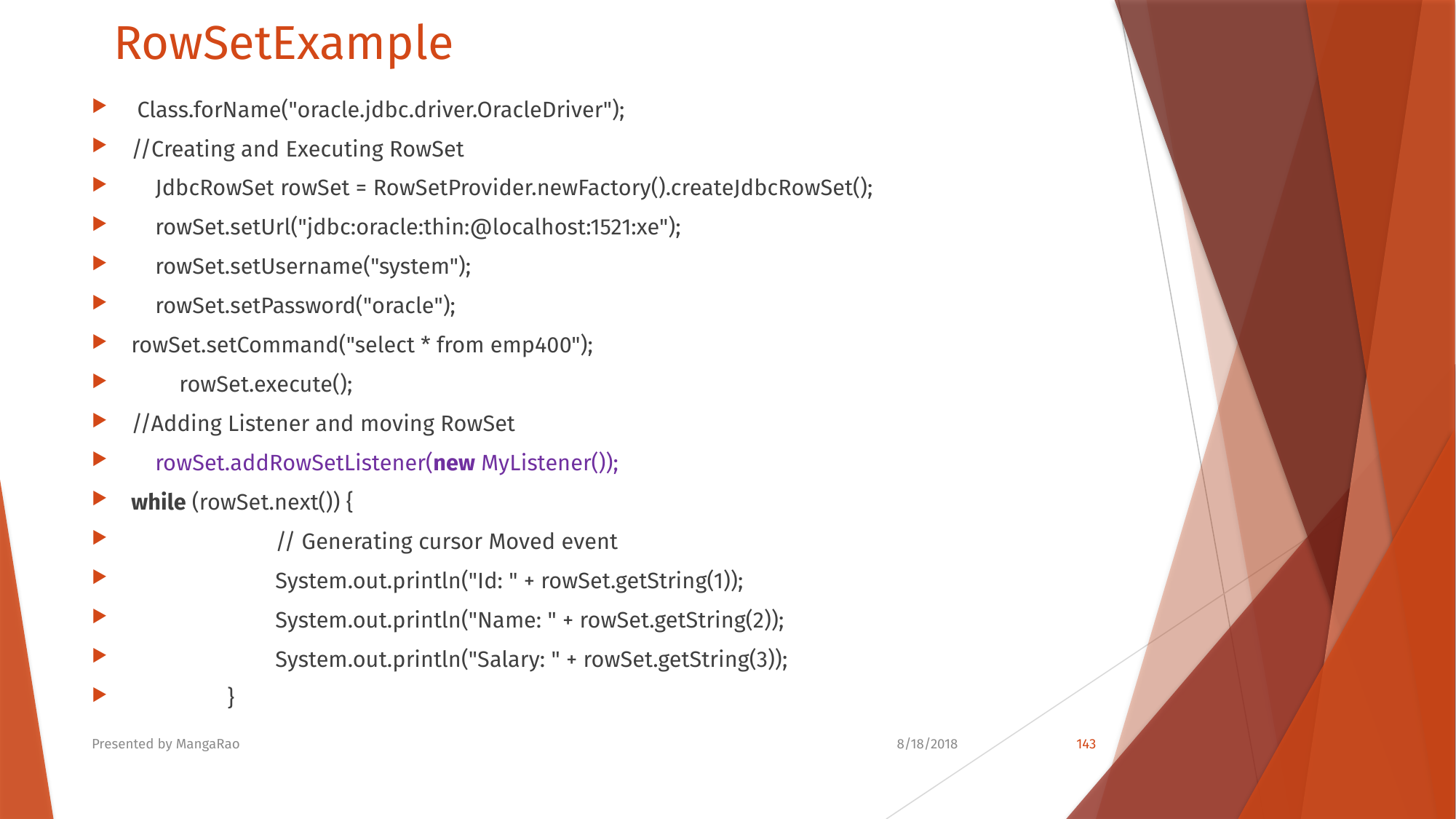

# RowSetExample
 Class.forName("oracle.jdbc.driver.OracleDriver");
//Creating and Executing RowSet
    JdbcRowSet rowSet = RowSetProvider.newFactory().createJdbcRowSet();
    rowSet.setUrl("jdbc:oracle:thin:@localhost:1521:xe");
    rowSet.setUsername("system");
    rowSet.setPassword("oracle");
rowSet.setCommand("select * from emp400");
        rowSet.execute();
//Adding Listener and moving RowSet
    rowSet.addRowSetListener(new MyListener());
while (rowSet.next()) {
                        // Generating cursor Moved event
                        System.out.println("Id: " + rowSet.getString(1));
                        System.out.println("Name: " + rowSet.getString(2));
                        System.out.println("Salary: " + rowSet.getString(3));
                }

Presented by MangaRao
8/18/2018
143